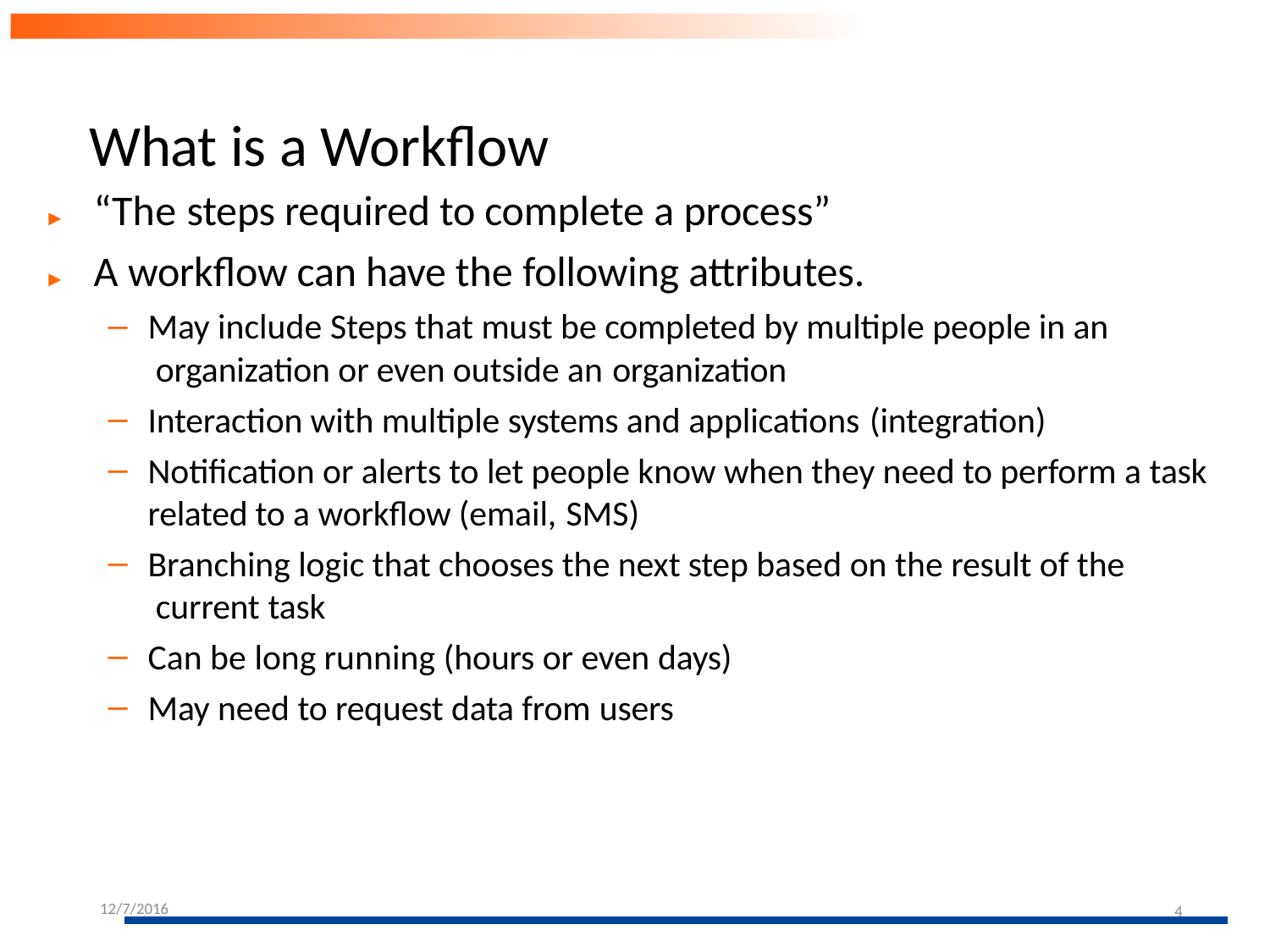

# What is a Workflow
►	“The steps required to complete a process”
►	A workflow can have the following attributes.
May include Steps that must be completed by multiple people in an  organization or even outside an organization
Interaction with multiple systems and applications (integration)
Notification or alerts to let people know when they need to perform a task  related to a workflow (email, SMS)
Branching logic that chooses the next step based on the result of the  current task
Can be long running (hours or even days)
May need to request data from users
12/7/2016
@tesfayegari
4